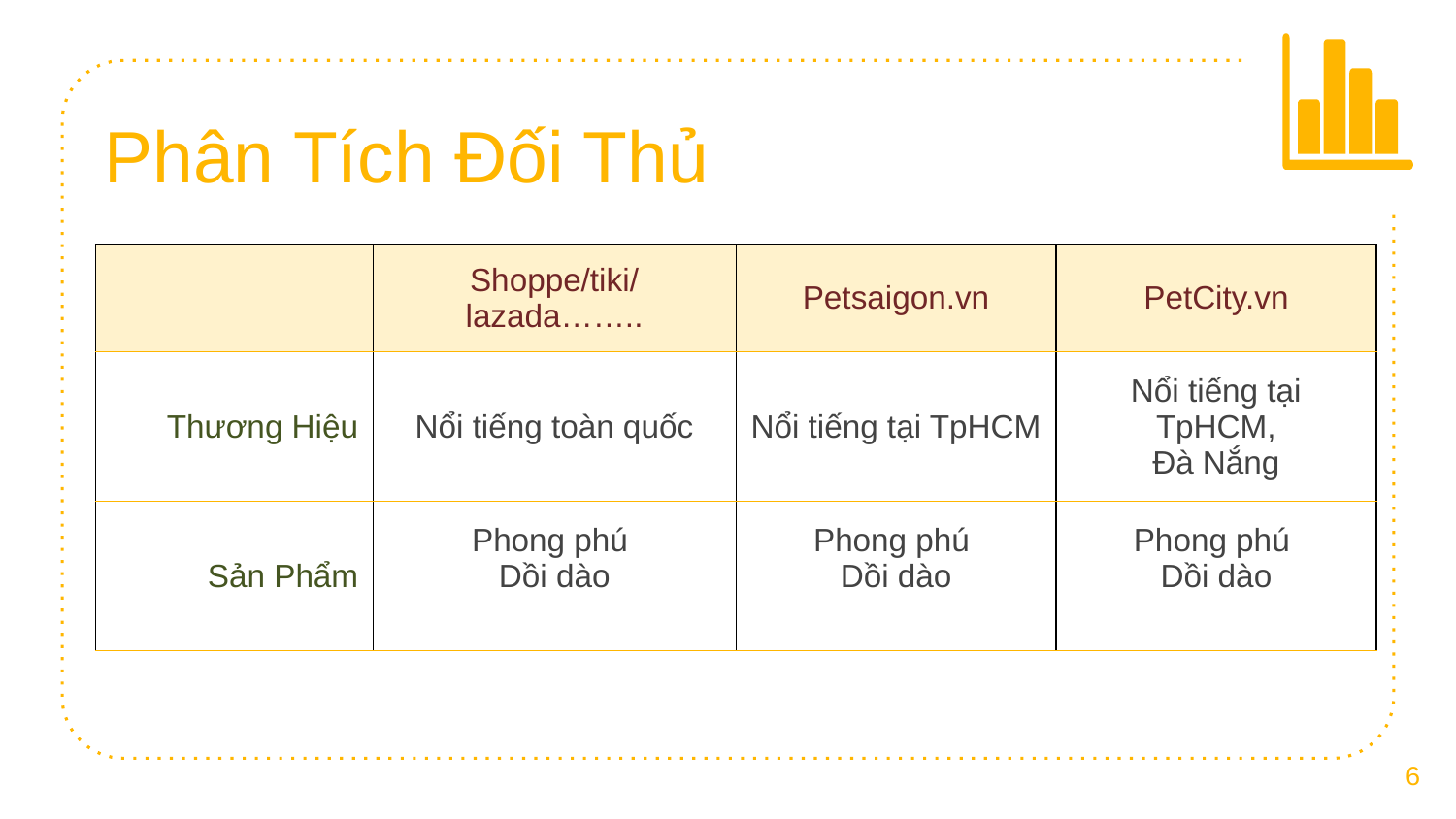

# Phân Tích Đối Thủ
|  | Shoppe/tiki/lazada…….. | Petsaigon.vn | PetCity.vn |
| --- | --- | --- | --- |
| Thương Hiệu | Nổi tiếng toàn quốc | Nổi tiếng tại TpHCM | Nổi tiếng tại TpHCM, Đà Nắng |
| Sản Phẩm | Phong phú Dồi dào | Phong phú Dồi dào | Phong phú Dồi dào |
6